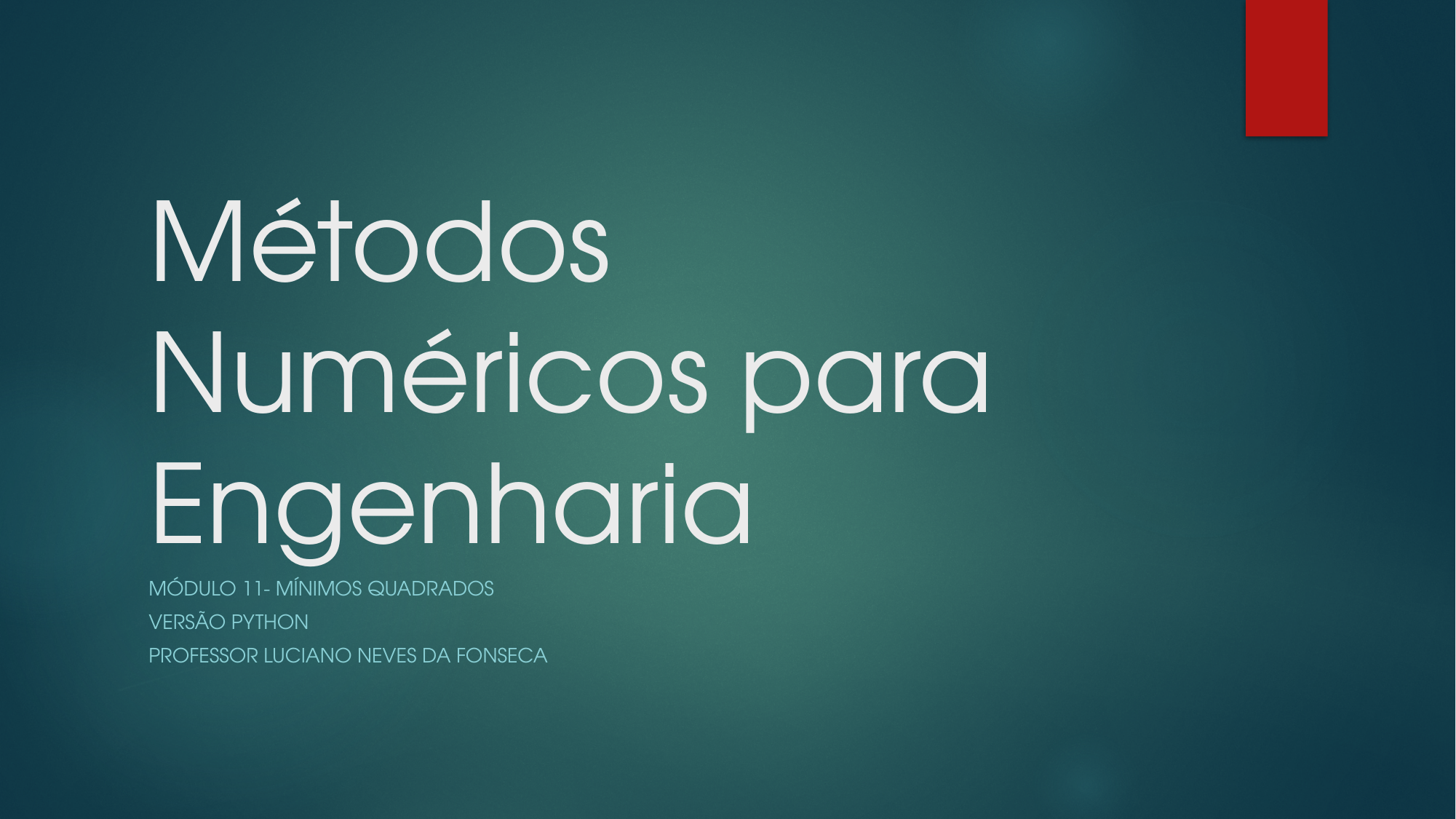

# Métodos Numéricos para Engenharia
Módulo 11- Mínimos quadrados
Versão python
Professor Luciano neves da fonseca